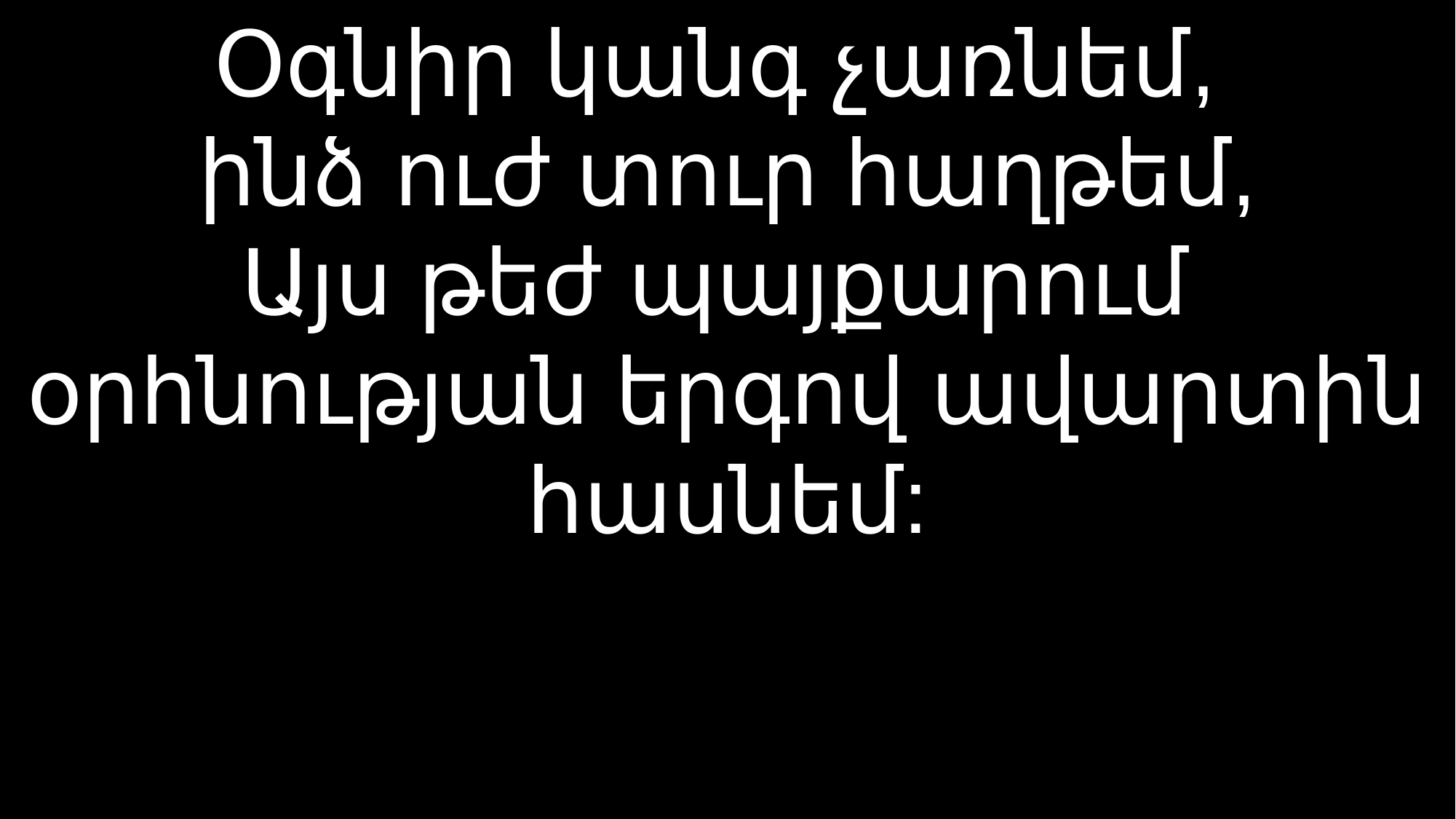

# Օգնիր կանգ չառնեմ, ինձ ուժ տուր հաղթեմ, Այս թեժ պայքարում օրհնության երգով ավարտին հասնեմ: